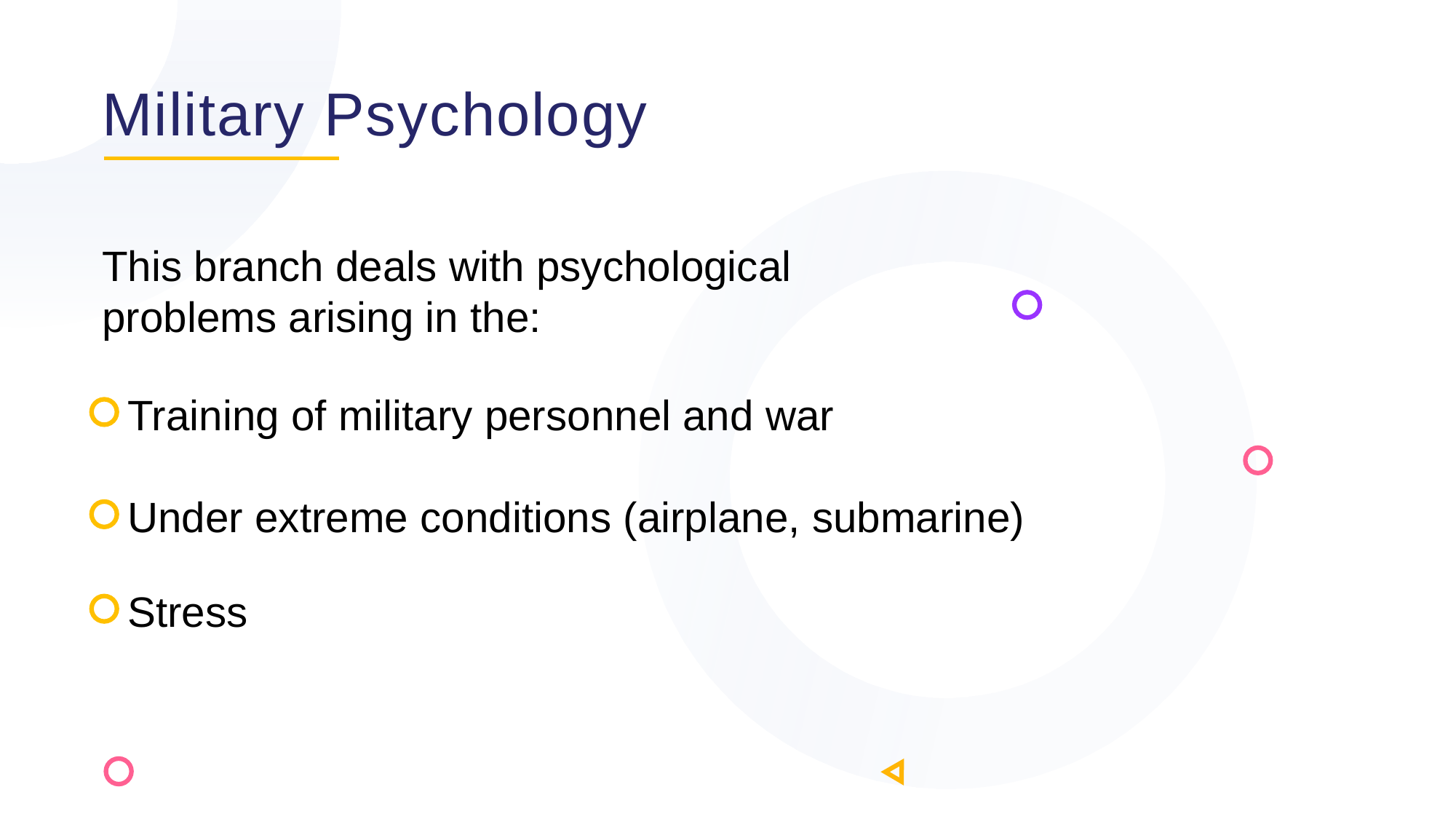

Military Psychology
This branch deals with psychological
problems arising in the:

Training of military personnel and war

Under extreme conditions (airplane, submarine)

Stress